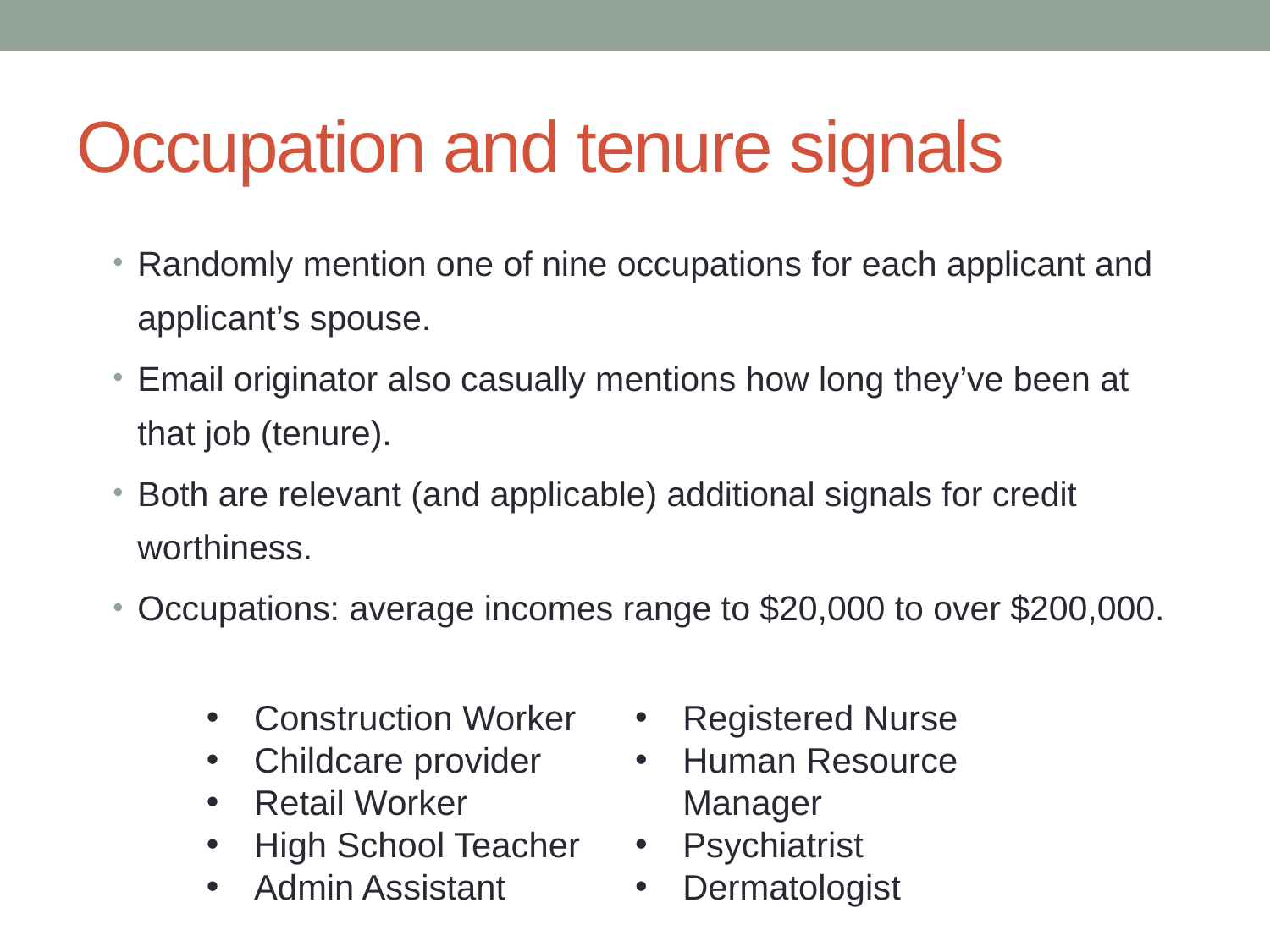

# Occupation and tenure signals
Randomly mention one of nine occupations for each applicant and applicant’s spouse.
Email originator also casually mentions how long they’ve been at that job (tenure).
Both are relevant (and applicable) additional signals for credit worthiness.
Occupations: average incomes range to $20,000 to over $200,000.
Construction Worker
Childcare provider
Retail Worker
High School Teacher
Admin Assistant

Registered Nurse
Human Resource Manager
Psychiatrist
Dermatologist